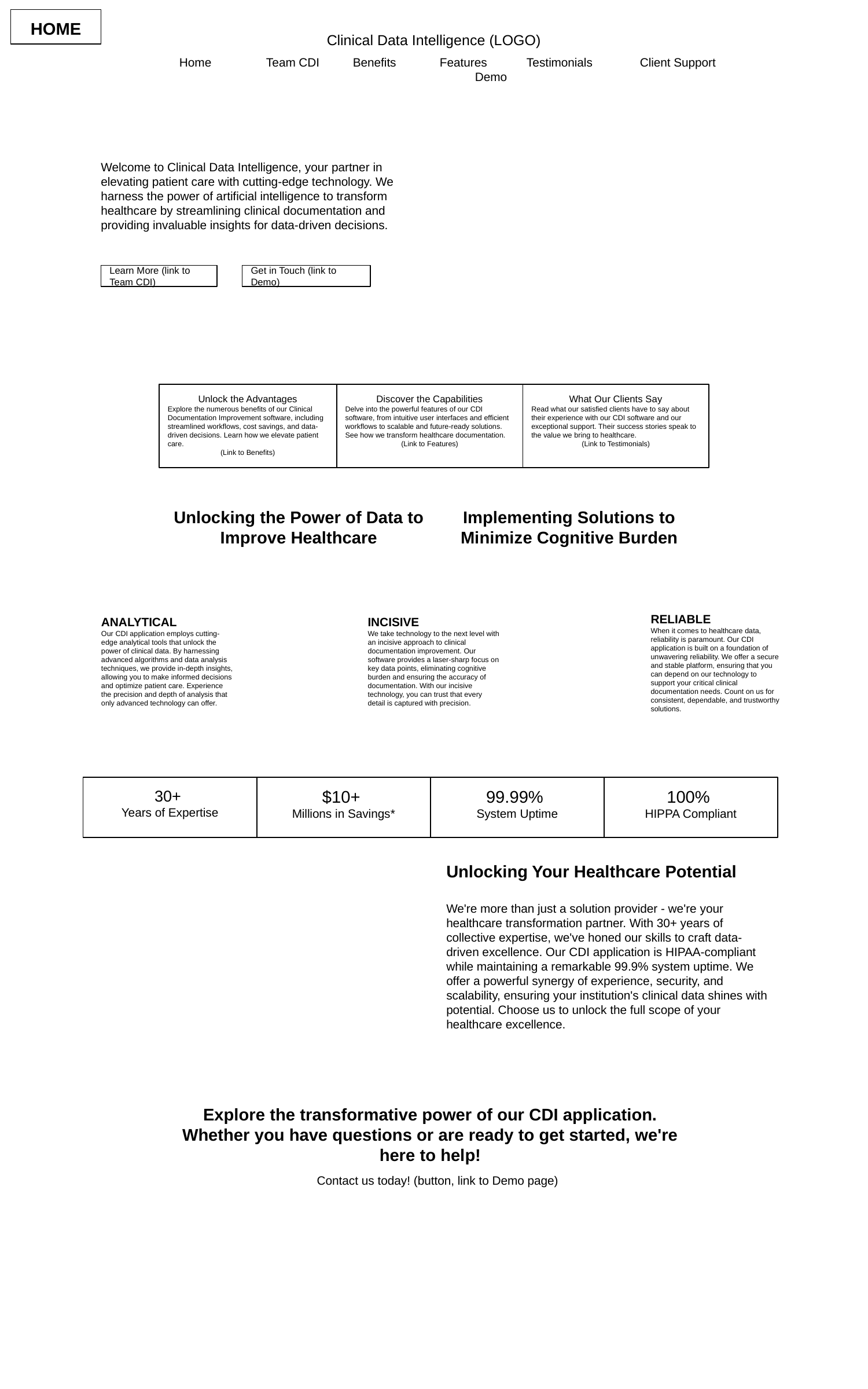

HOME
Clinical Data Intelligence (LOGO)
Home	Team CDI	Benefits	Features	Testimonials	        Client Support	Demo
Welcome to Clinical Data Intelligence, your partner in elevating patient care with cutting-edge technology. We harness the power of artificial intelligence to transform healthcare by streamlining clinical documentation and providing invaluable insights for data-driven decisions.
Learn More (link to Team CDI)
Get in Touch (link to Demo)
Unlock the Advantages
Explore the numerous benefits of our Clinical Documentation Improvement software, including streamlined workflows, cost savings, and data-driven decisions. Learn how we elevate patient care.
(Link to Benefits)
Discover the Capabilities
Delve into the powerful features of our CDI software, from intuitive user interfaces and efficient workflows to scalable and future-ready solutions. See how we transform healthcare documentation.
(Link to Features)
What Our Clients Say
Read what our satisfied clients have to say about their experience with our CDI software and our exceptional support. Their success stories speak to the value we bring to healthcare.
(Link to Testimonials)
Unlocking the Power of Data to Improve Healthcare
Implementing Solutions to Minimize Cognitive Burden
ANALYTICAL
Our CDI application employs cutting-edge analytical tools that unlock the power of clinical data. By harnessing advanced algorithms and data analysis techniques, we provide in-depth insights, allowing you to make informed decisions and optimize patient care. Experience the precision and depth of analysis that only advanced technology can offer.
INCISIVE
We take technology to the next level with an incisive approach to clinical documentation improvement. Our software provides a laser-sharp focus on key data points, eliminating cognitive burden and ensuring the accuracy of documentation. With our incisive technology, you can trust that every detail is captured with precision.
RELIABLE
When it comes to healthcare data, reliability is paramount. Our CDI application is built on a foundation of unwavering reliability. We offer a secure and stable platform, ensuring that you can depend on our technology to support your critical clinical documentation needs. Count on us for consistent, dependable, and trustworthy solutions.
30+
Years of Expertise
$10+
Millions in Savings*
99.99%
System Uptime
100%
HIPPA Compliant
Unlocking Your Healthcare Potential

We're more than just a solution provider - we're your healthcare transformation partner. With 30+ years of collective expertise, we've honed our skills to craft data-driven excellence. Our CDI application is HIPAA-compliant while maintaining a remarkable 99.9% system uptime. We offer a powerful synergy of experience, security, and scalability, ensuring your institution's clinical data shines with potential. Choose us to unlock the full scope of your healthcare excellence.
Explore the transformative power of our CDI application. Whether you have questions or are ready to get started, we're here to help!
Contact us today! (button, link to Demo page)